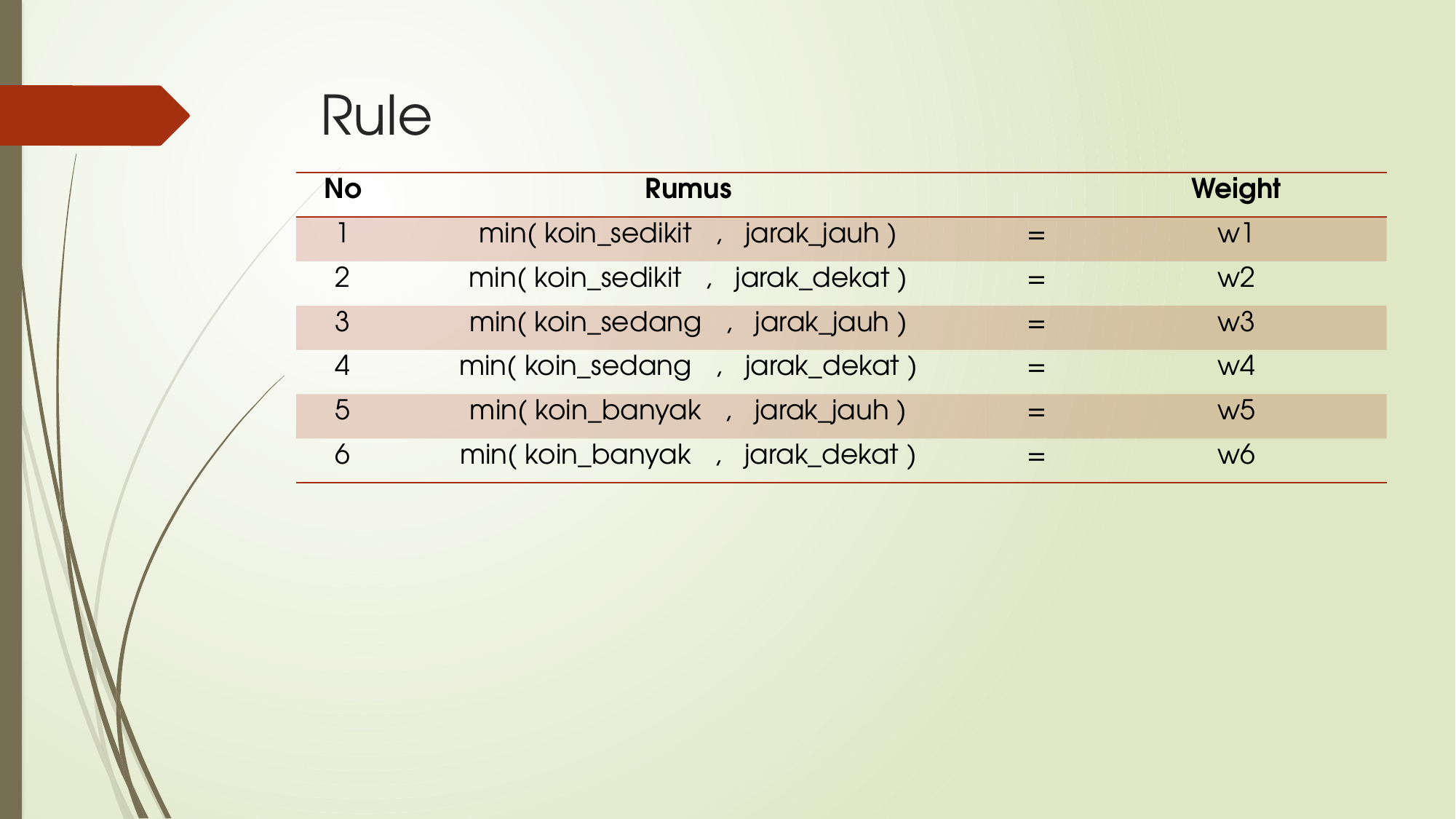

# Rule
| No | Rumus |  | Weight |
| --- | --- | --- | --- |
| 1 | min( koin\_sedikit , jarak\_jauh ) | = | w1 |
| 2 | min( koin\_sedikit , jarak\_dekat ) | = | w2 |
| 3 | min( koin\_sedang , jarak\_jauh ) | = | w3 |
| 4 | min( koin\_sedang , jarak\_dekat ) | = | w4 |
| 5 | min( koin\_banyak , jarak\_jauh ) | = | w5 |
| 6 | min( koin\_banyak , jarak\_dekat ) | = | w6 |